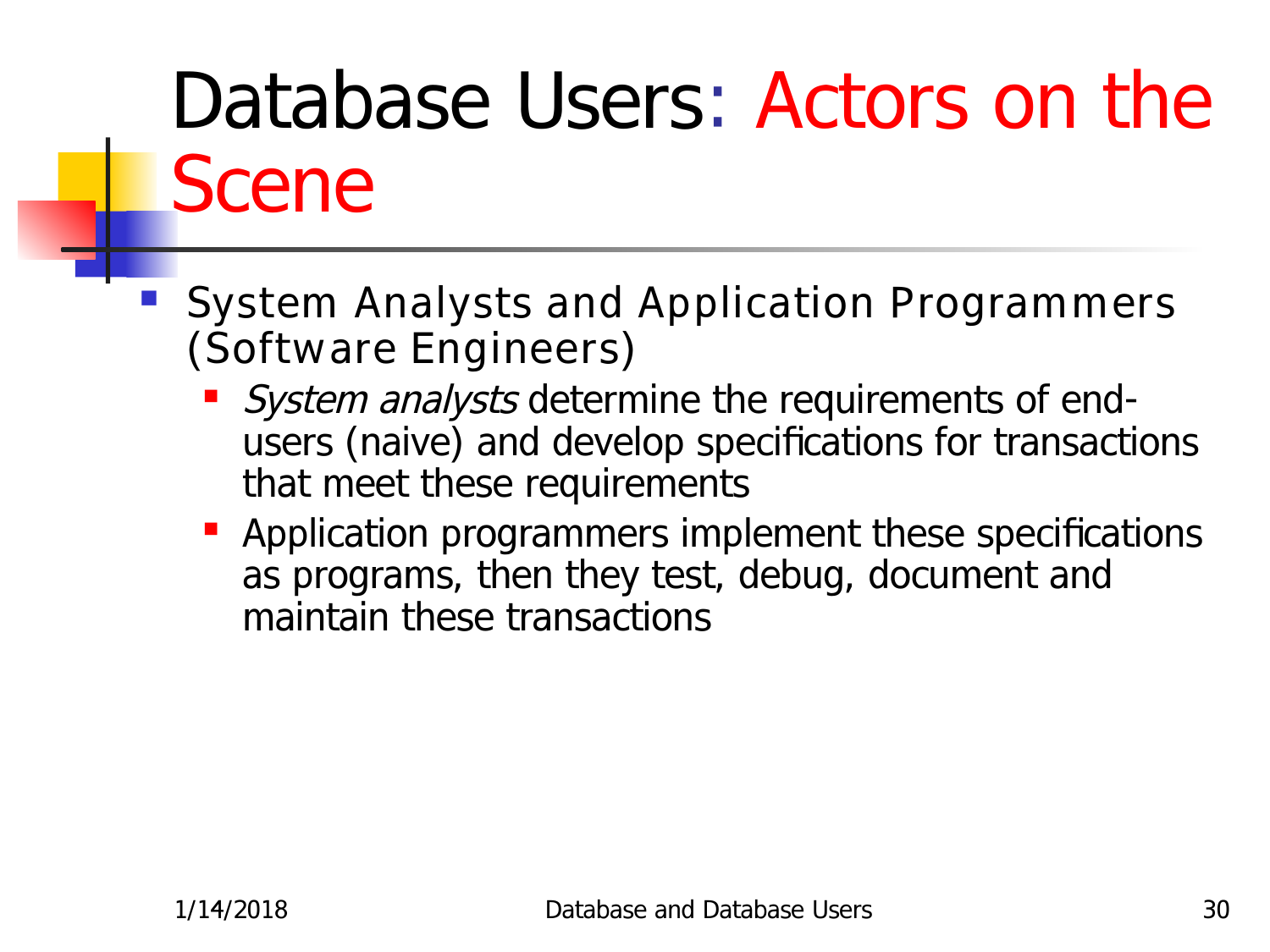

# Database Users: Actors on the Scene
System Analysts and Application Programmers (Software Engineers)
System analysts determine the requirements of end-users (naive) and develop specifications for transactions that meet these requirements
Application programmers implement these specifications as programs, then they test, debug, document and maintain these transactions

1/14/2018
Database and Database Users
30